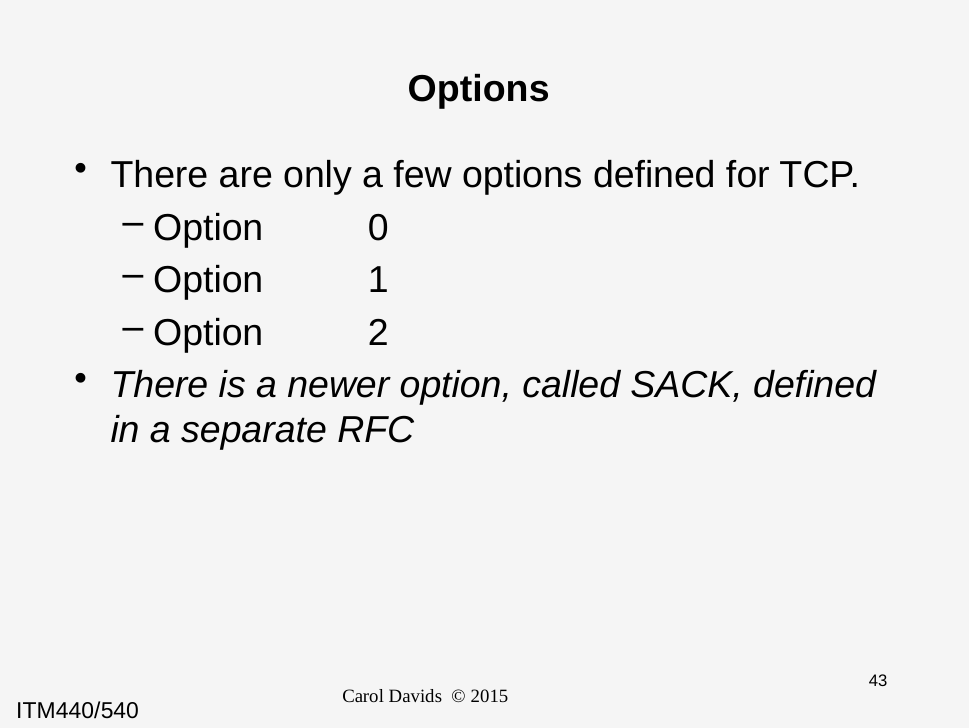

# Options
There are only a few options defined for TCP.
Option          0
Option          1
Option          2
There is a newer option, called SACK, defined in a separate RFC
Carol Davids  © 2015